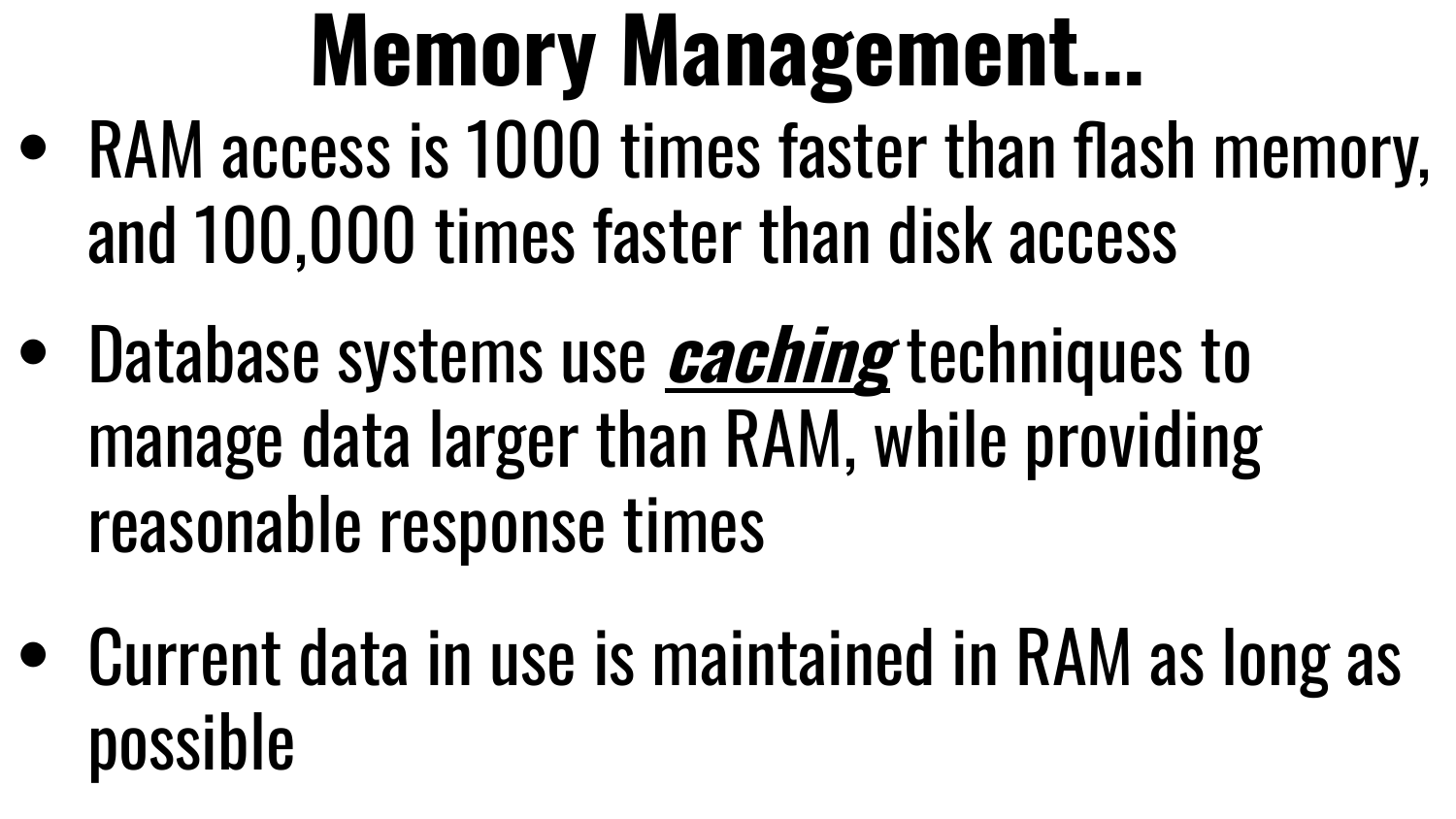

# Memory Management...
RAM access is 1000 times faster than flash memory, and 100,000 times faster than disk access

Database systems use caching techniques to manage data larger than RAM, while providing reasonable response times

Current data in use is maintained in RAM as long as possible